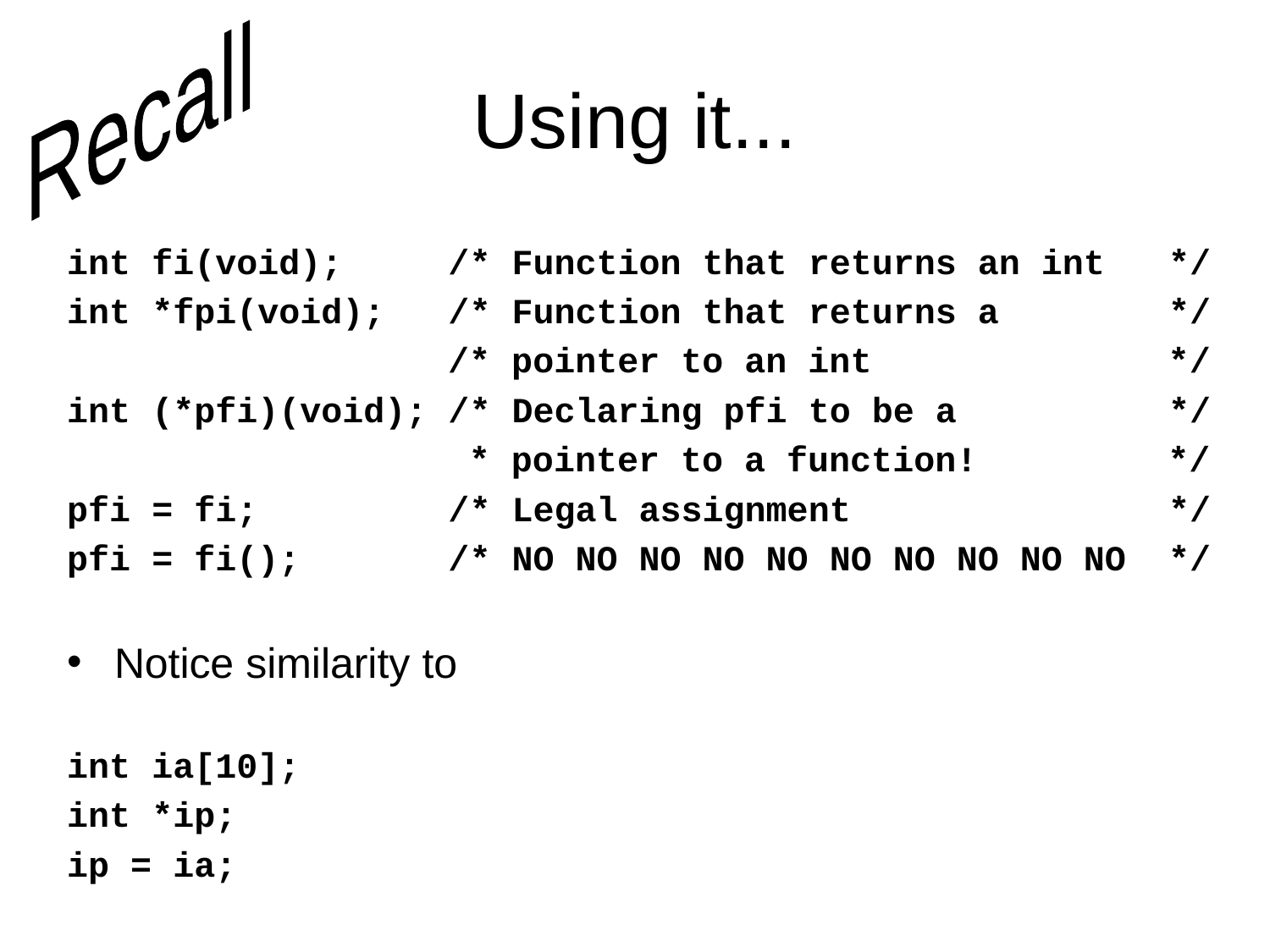

Recall
# Using it...
int fi(void);     /* Function that returns an int   */
int *fpi(void);   /* Function that returns a        */
                  /* pointer to an int              */
int (*pfi)(void); /* Declaring pfi to be a          */
                   * pointer to a function!         */
pfi = fi;         /* Legal assignment               */
pfi = fi();       /* NO NO NO NO NO NO NO NO NO NO  */

Notice similarity to

int ia[10];
int *ip;
ip = ia;